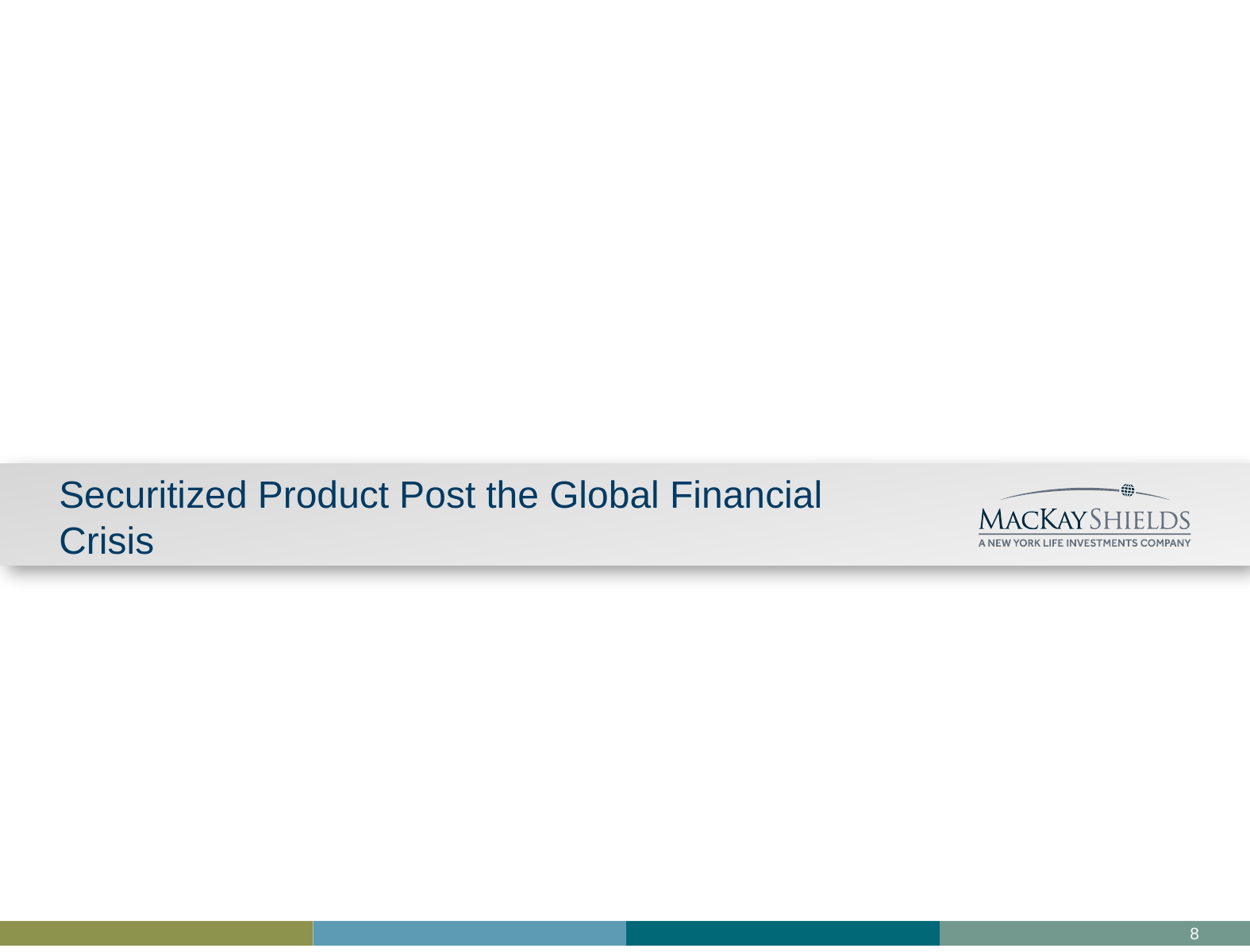

Securitized Product Post the Global Financial Crisis
8
SP B 012019